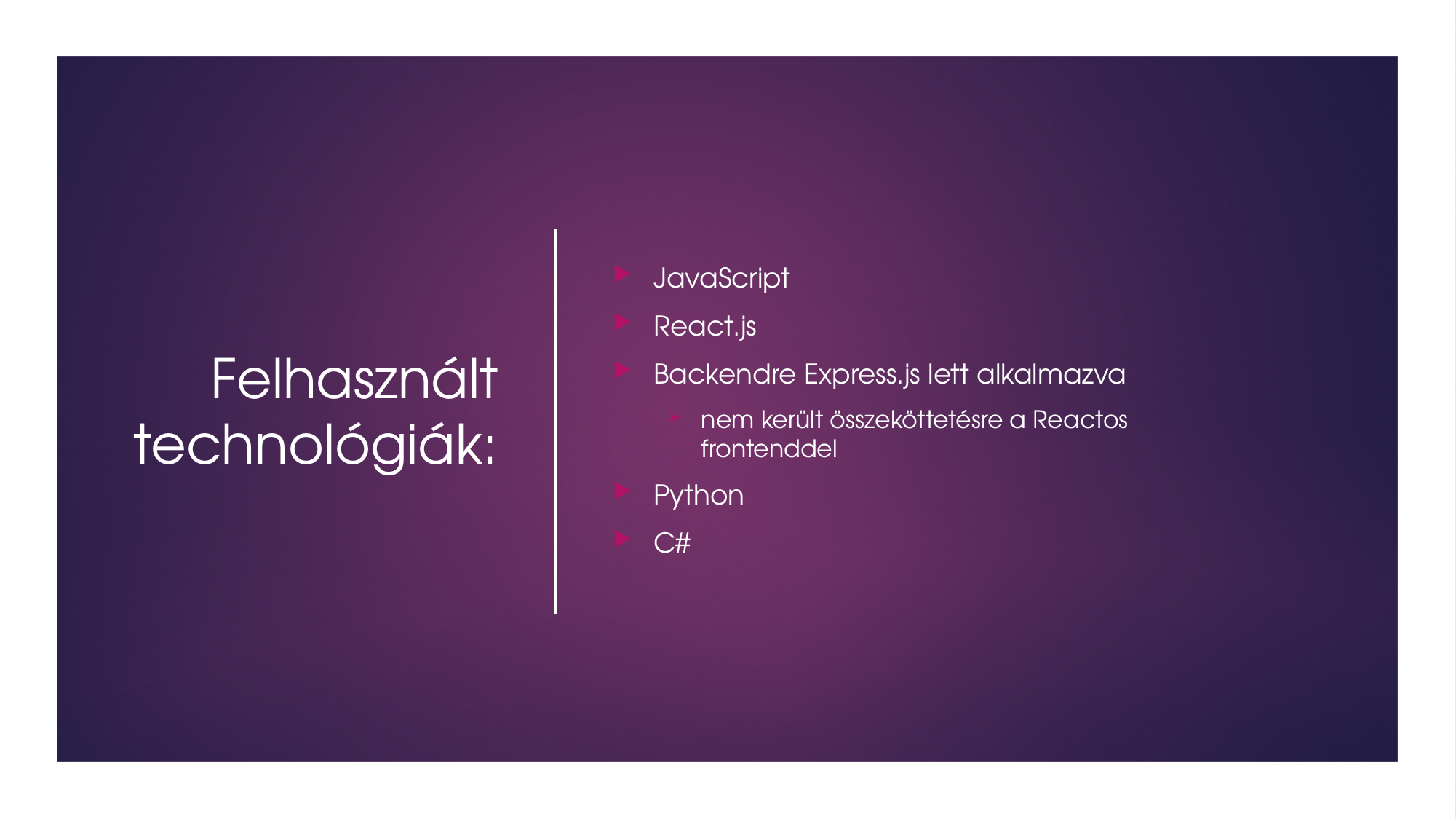

# Felhasznált technológiák:
JavaScript
React.js
Backendre Express.js lett alkalmazva
nem került összeköttetésre a Reactos frontenddel
Python
C#